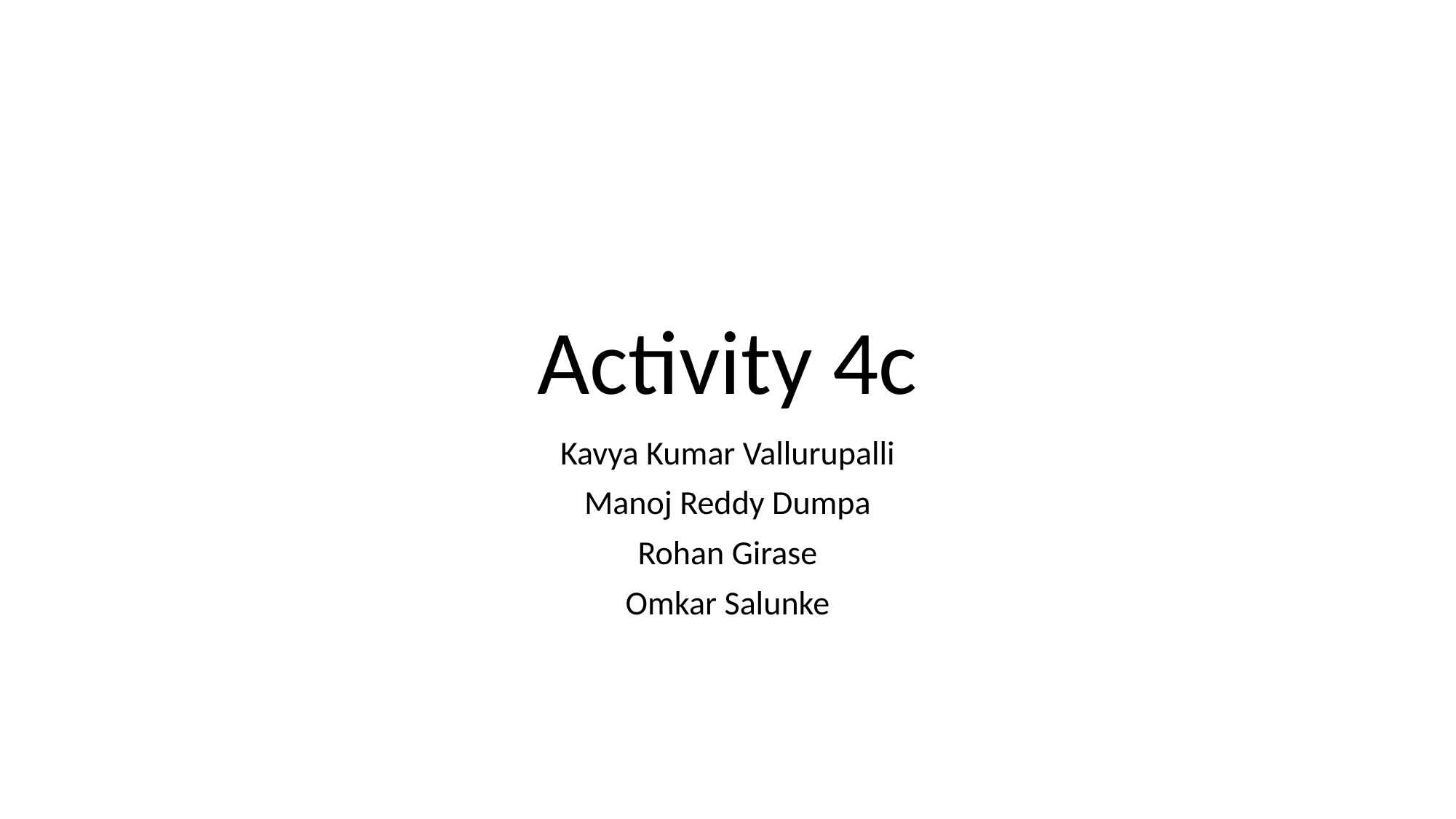

# Activity 4c
Kavya Kumar Vallurupalli
Manoj Reddy Dumpa
Rohan Girase
Omkar Salunke